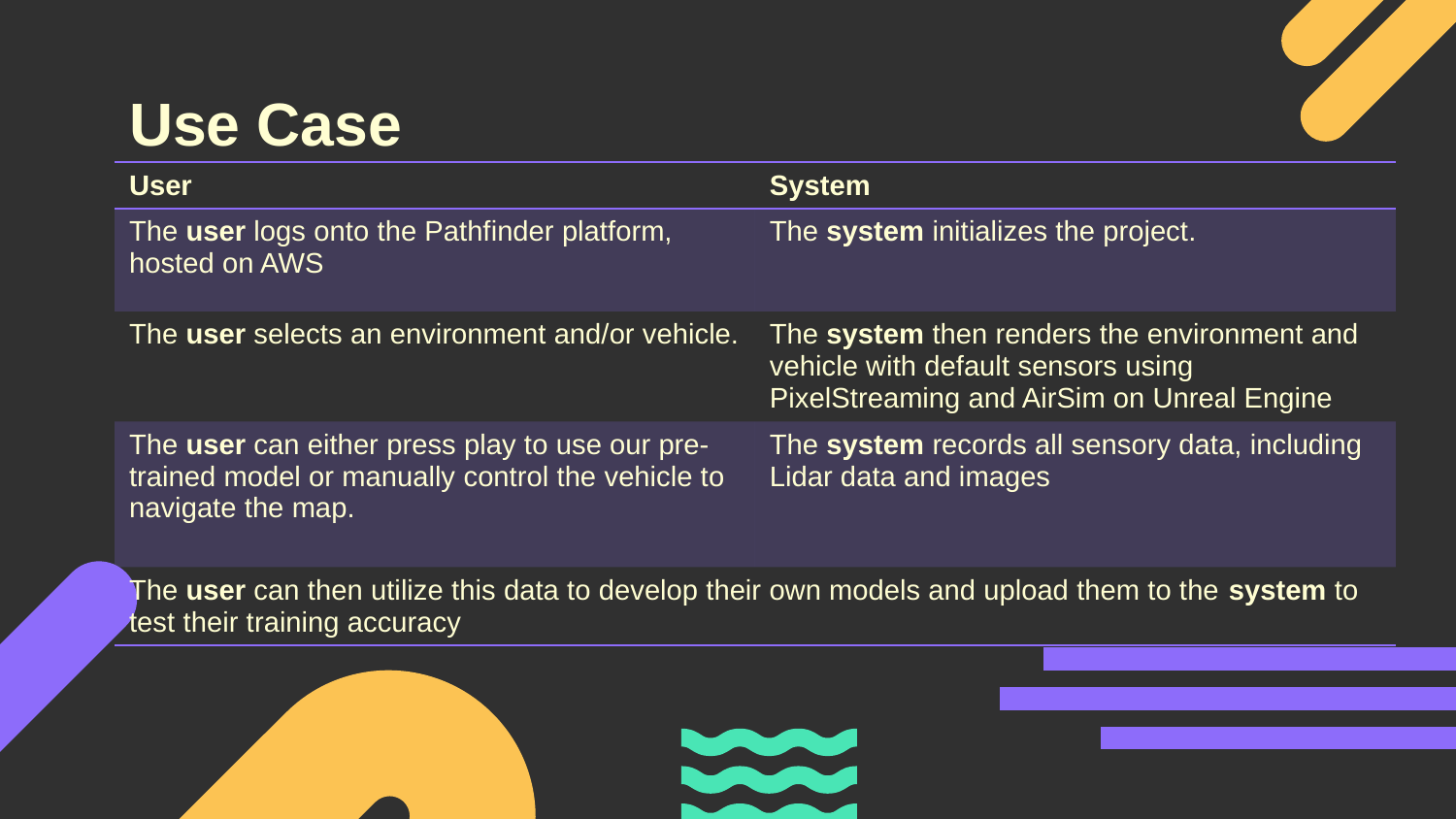

# Use Case
| User | System |
| --- | --- |
| The user logs onto the Pathfinder platform, hosted on AWS | The system initializes the project. |
| The user selects an environment and/or vehicle. | The system then renders the environment and vehicle with default sensors using PixelStreaming and AirSim on Unreal Engine |
| The user can either press play to use our pre-trained model or manually control the vehicle to navigate the map. | The system records all sensory data, including Lidar data and images |
| The user can then utilize this data to develop their own models and upload them to the system to test their training accuracy |  |